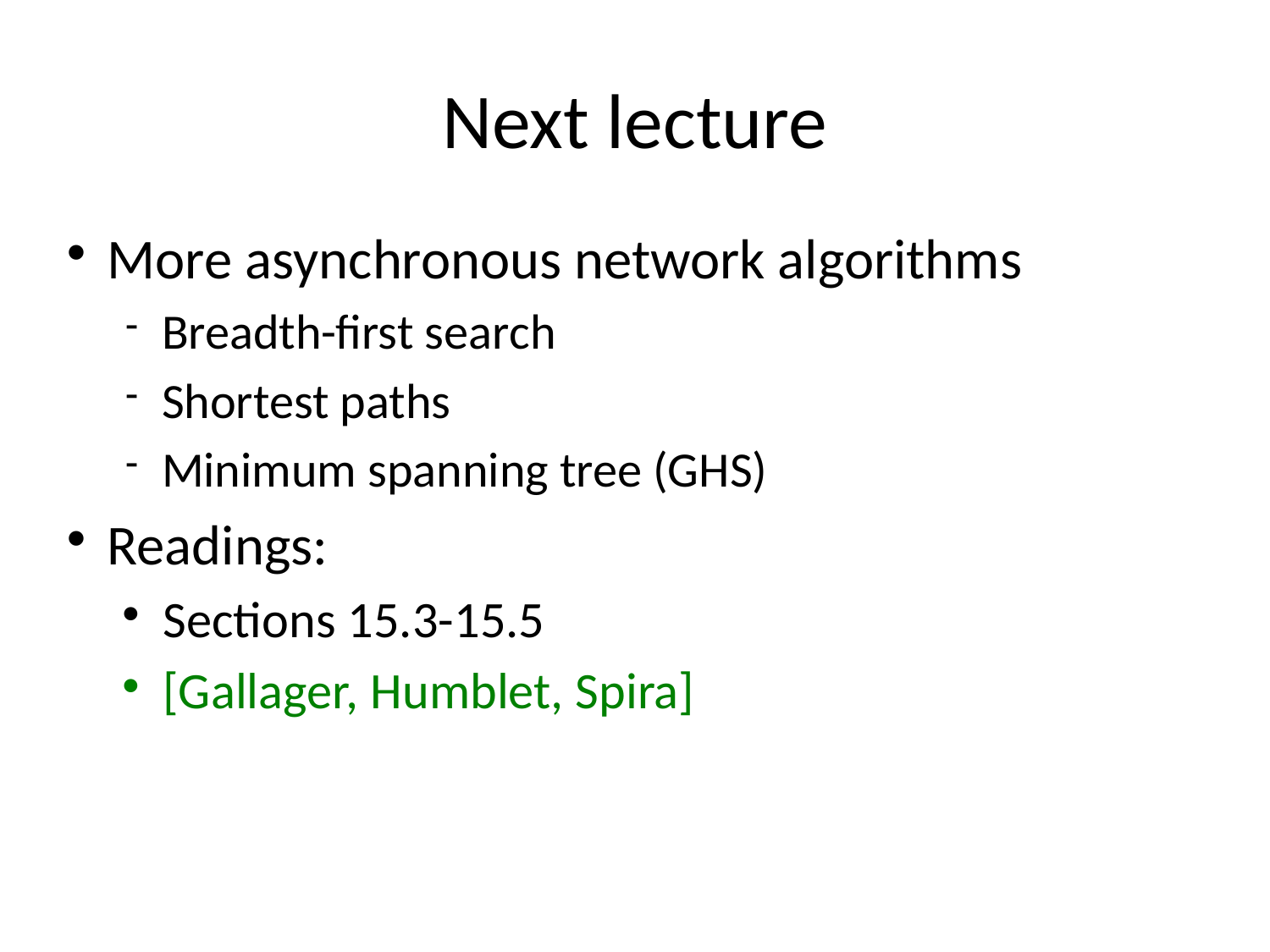

# Next lecture
More asynchronous network algorithms
Breadth-first search
Shortest paths
Minimum spanning tree (GHS)
Readings:
Sections 15.3-15.5
[Gallager, Humblet, Spira]